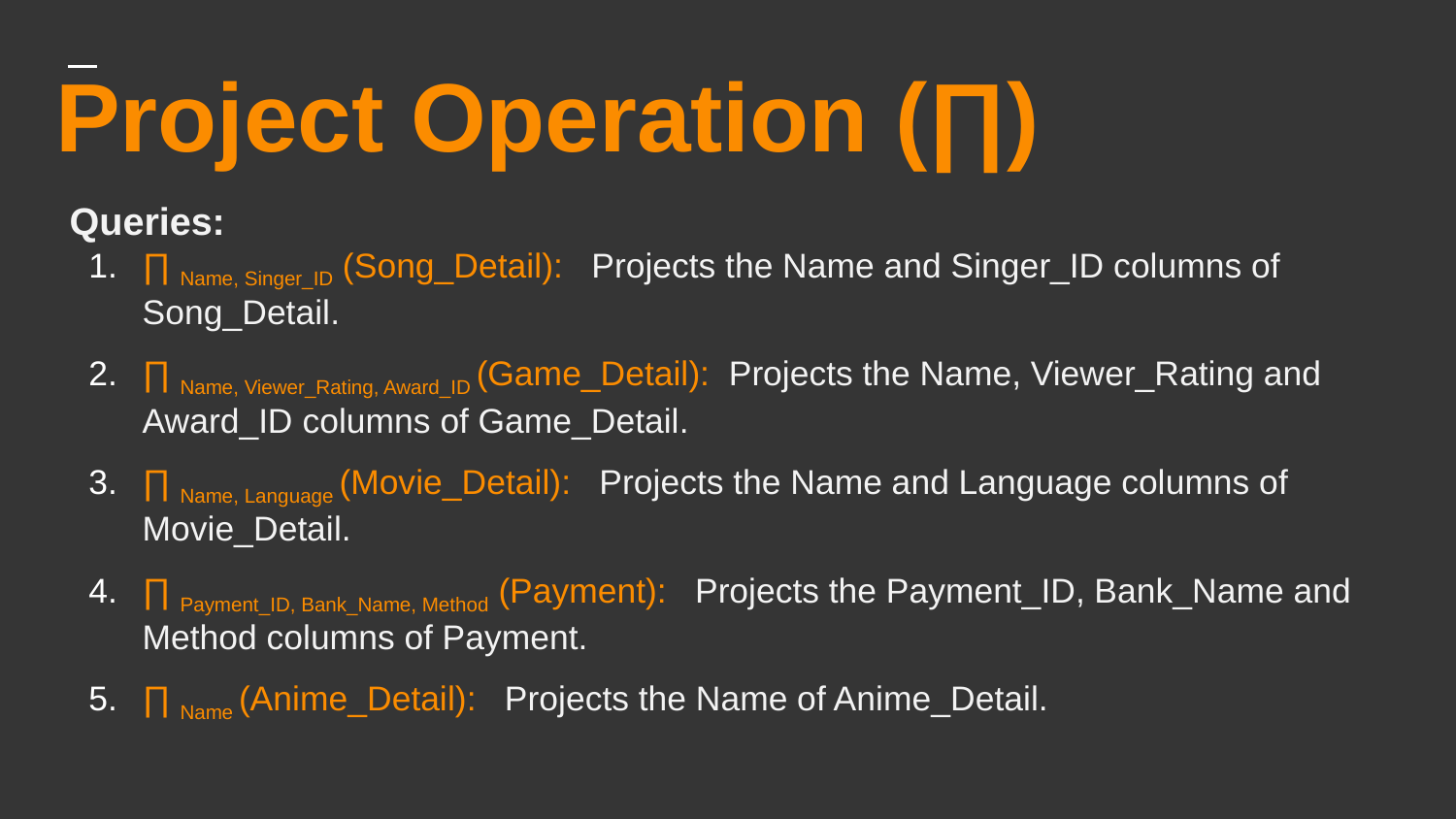

# Project Operation (∏)

Queries:
∏ Name, Singer_ID (Song_Detail):   Projects the Name and Singer_ID columns of Song_Detail.
∏ Name, Viewer_Rating, Award_ID (Game_Detail):  Projects the Name, Viewer_Rating and Award_ID columns of Game_Detail.
∏ Name, Language (Movie_Detail):   Projects the Name and Language columns of Movie_Detail.
∏ Payment_ID, Bank_Name, Method (Payment):   Projects the Payment_ID, Bank_Name and Method columns of Payment.
∏ Name (Anime_Detail):   Projects the Name of Anime_Detail.